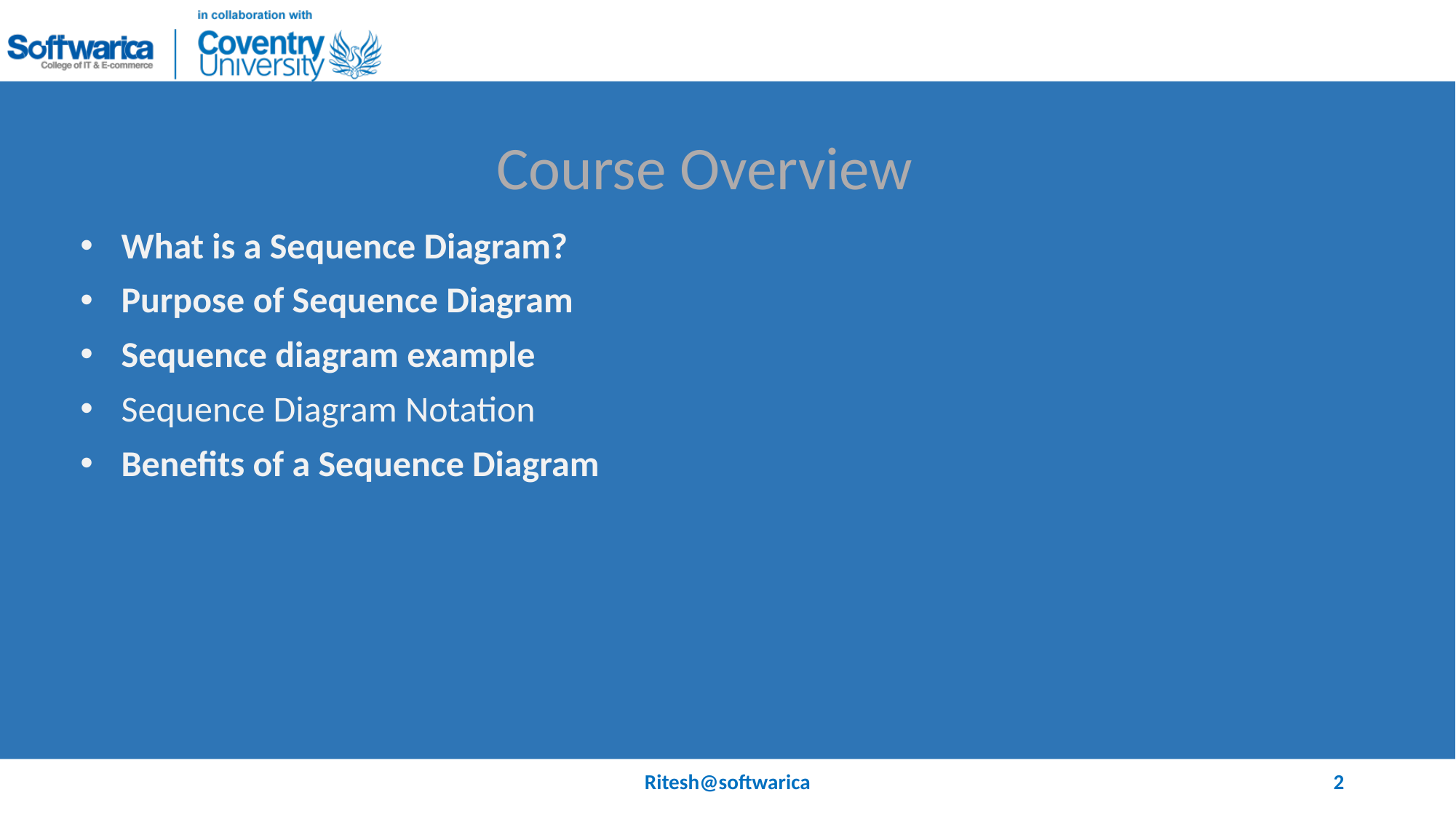

# Course Overview
What is a Sequence Diagram?
Purpose of Sequence Diagram
Sequence diagram example
Sequence Diagram Notation
Benefits of a Sequence Diagram

Ritesh@softwarica
2